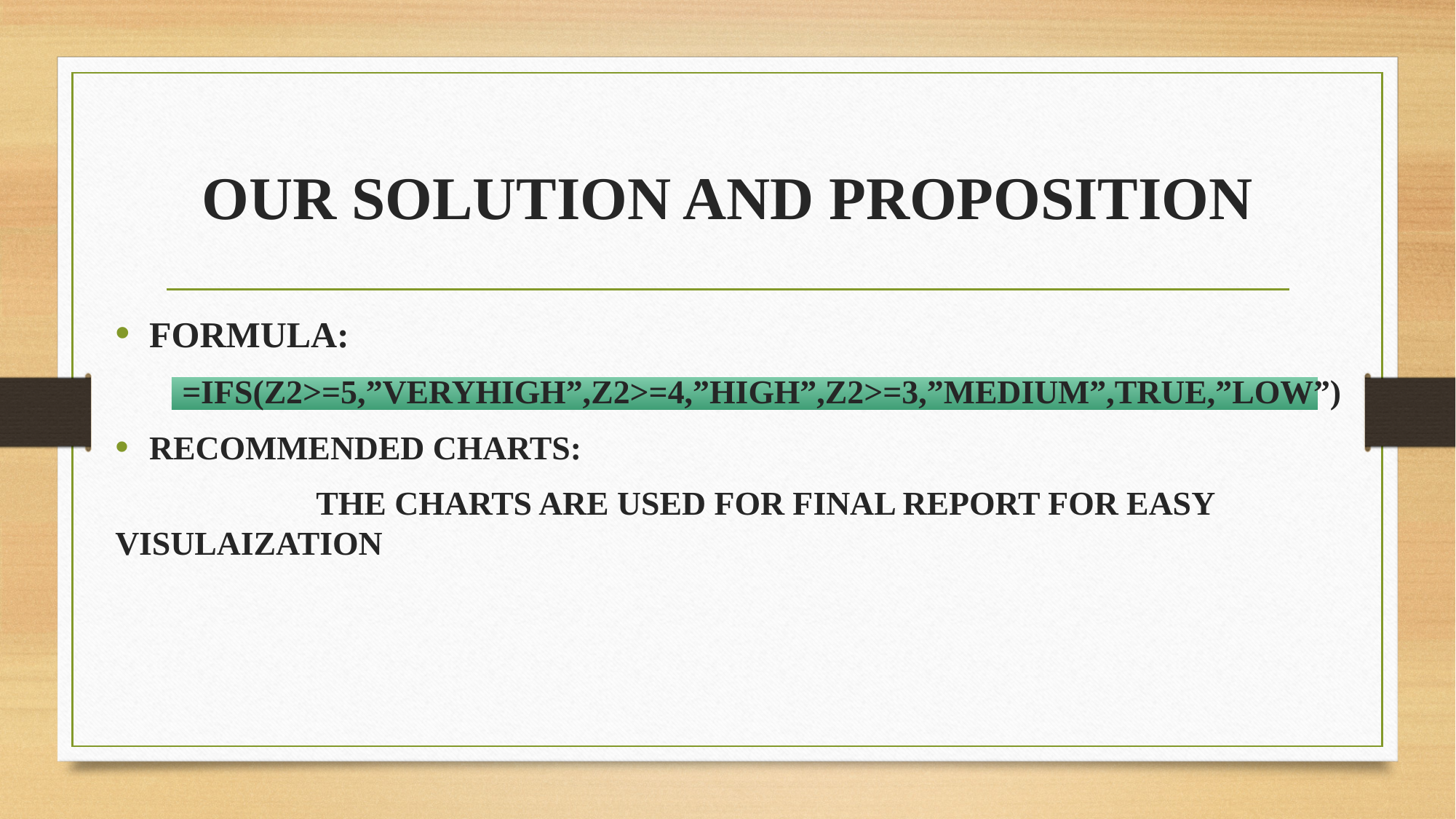

# OUR SOLUTION AND PROPOSITION
FORMULA:
        =IFS(Z2>=5,”VERYHIGH”,Z2>=4,”HIGH”,Z2>=3,”MEDIUM”,TRUE,”LOW”)
RECOMMENDED CHARTS:
                        THE CHARTS ARE USED FOR FINAL REPORT FOR EASY VISULAIZATION